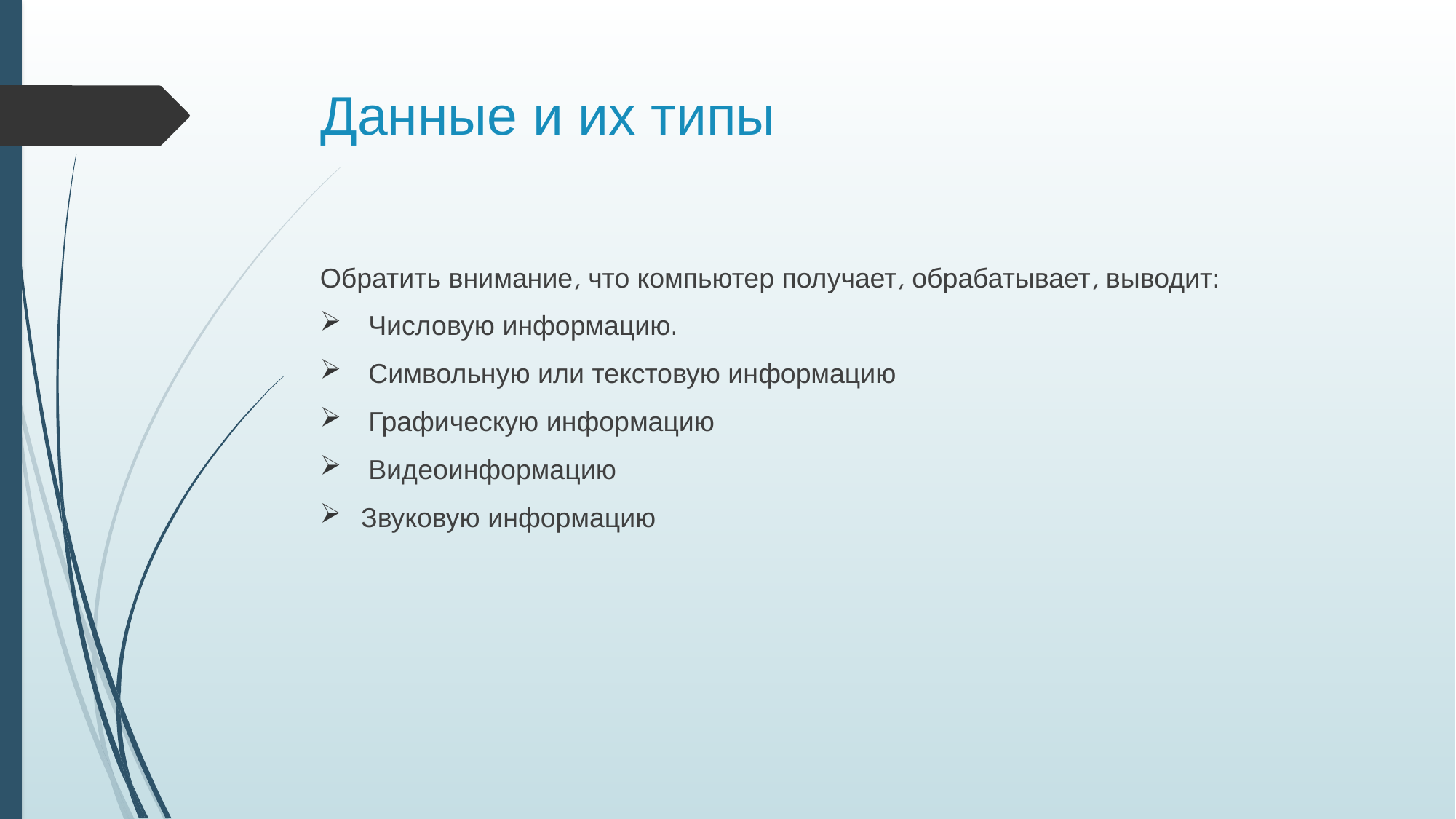

# Данные и их типы
Обратить внимание, что компьютер получает, обрабатывает, выводит:
 Числовую информацию.
 Символьную или текстовую информацию
 Графическую информацию
 Видеоинформацию
Звуковую информацию